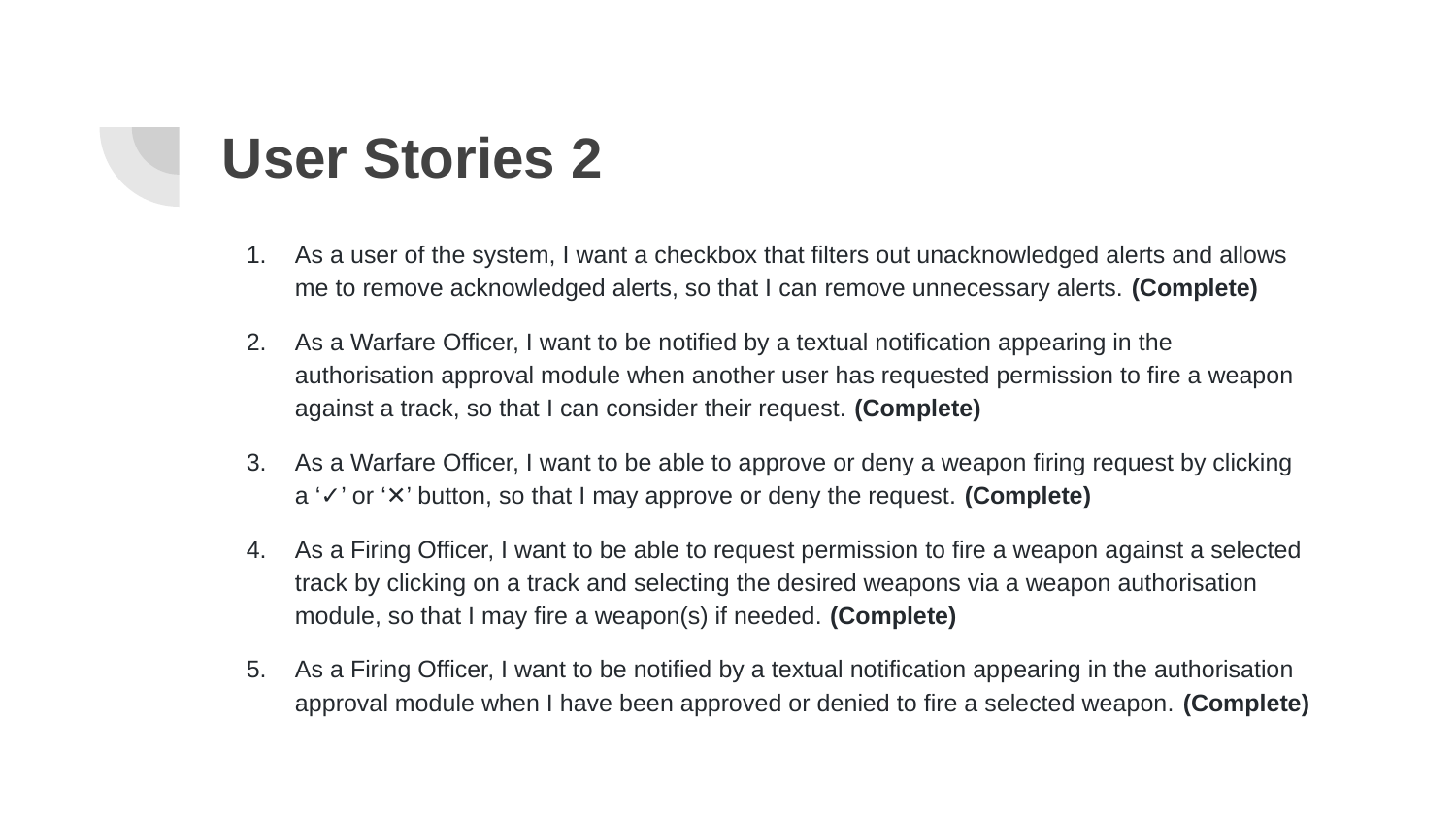

# User Stories 2
As a user of the system, I want a checkbox that filters out unacknowledged alerts and allows me to remove acknowledged alerts, so that I can remove unnecessary alerts. (Complete)
As a Warfare Officer, I want to be notified by a textual notification appearing in the authorisation approval module when another user has requested permission to fire a weapon against a track, so that I can consider their request. (Complete)
As a Warfare Officer, I want to be able to approve or deny a weapon firing request by clicking a ‘✓’ or ‘✕’ button, so that I may approve or deny the request. (Complete)
As a Firing Officer, I want to be able to request permission to fire a weapon against a selected track by clicking on a track and selecting the desired weapons via a weapon authorisation module, so that I may fire a weapon(s) if needed. (Complete)
As a Firing Officer, I want to be notified by a textual notification appearing in the authorisation approval module when I have been approved or denied to fire a selected weapon. (Complete)